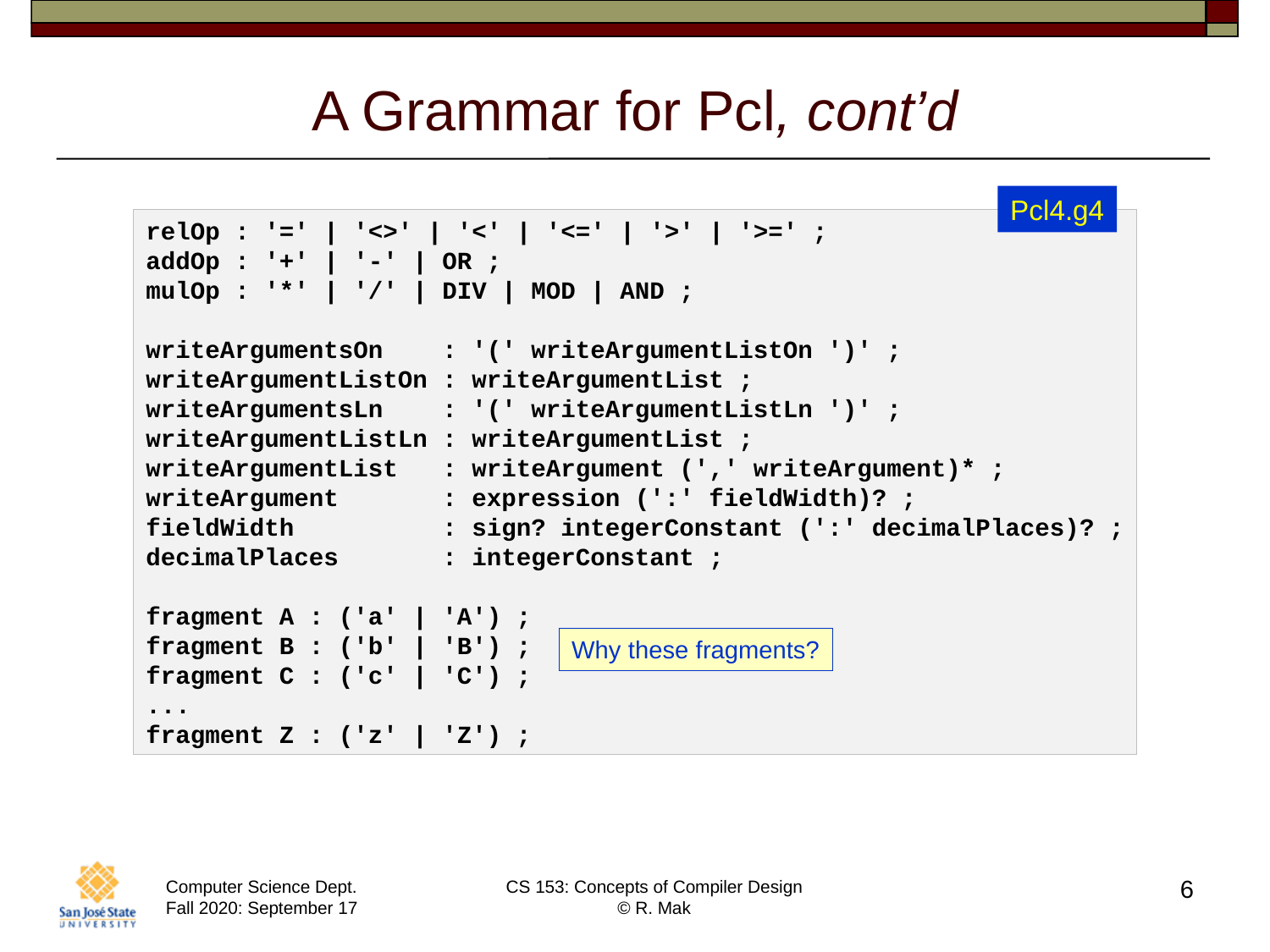

# A Grammar for Pcl, cont’d
Pcl4.g4
relOp : '=' | '<>' | '<' | '<=' | '>' | '>=' ;
addOp : '+' | '-' | OR ;
mulOp : '*' | '/' | DIV | MOD | AND ;
writeArgumentsOn    : '(' writeArgumentListOn ')' ;
writeArgumentListOn : writeArgumentList ;
writeArgumentsLn    : '(' writeArgumentListLn ')' ;
writeArgumentListLn : writeArgumentList ;
writeArgumentList   : writeArgument (',' writeArgument)* ;
writeArgument       : expression (':' fieldWidth)? ;
fieldWidth          : sign? integerConstant (':' decimalPlaces)? ;
decimalPlaces       : integerConstant ;

fragment A : ('a' | 'A') ;
fragment B : ('b' | 'B') ;
fragment C : ('c' | 'C') ;
...
fragment Z : ('z' | 'Z') ;
Why these fragments?
6